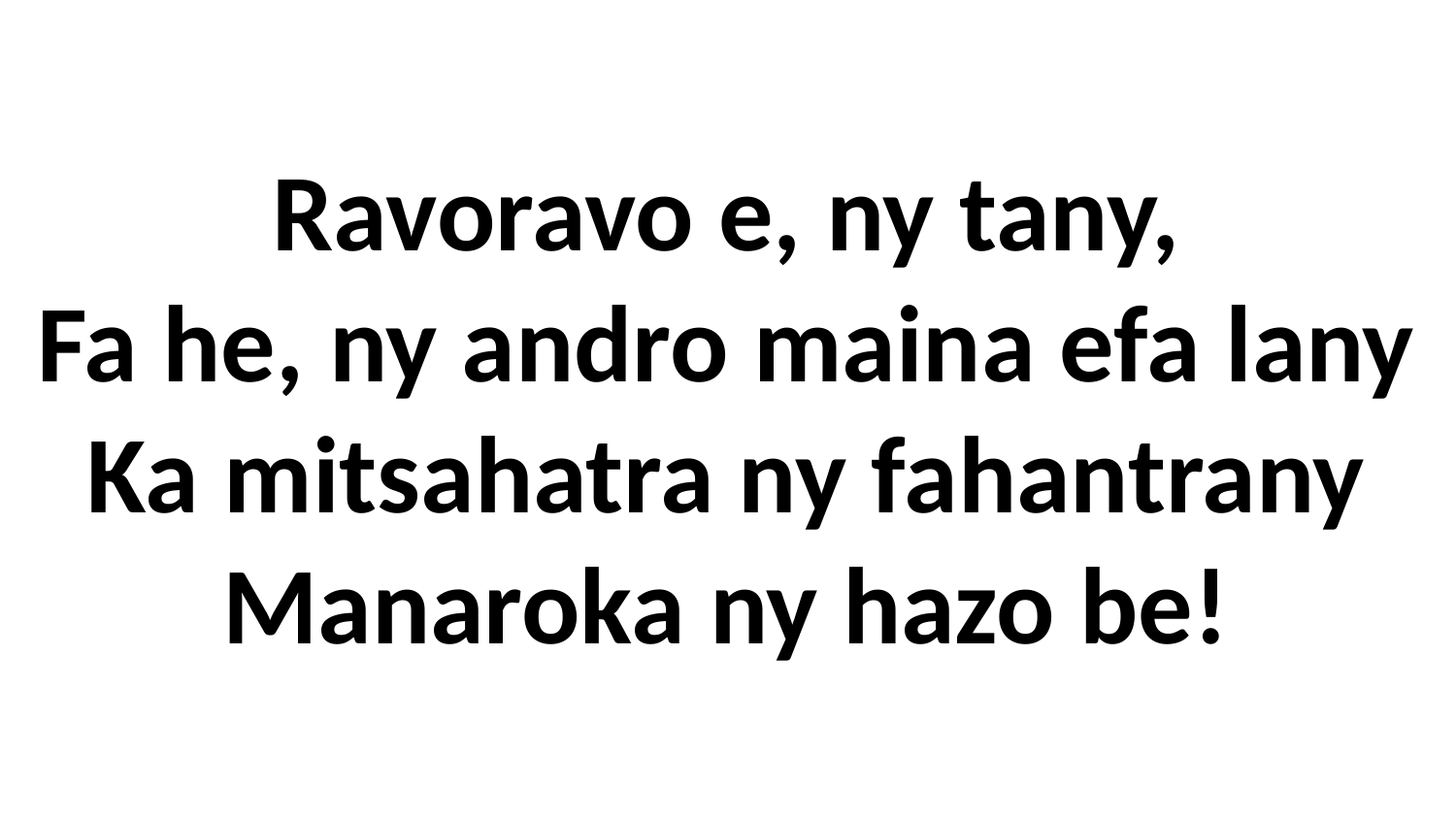

Ravoravo e, ny tany,
Fa he, ny andro maina efa lany
Ka mitsahatra ny fahantrany
Manaroka ny hazo be!